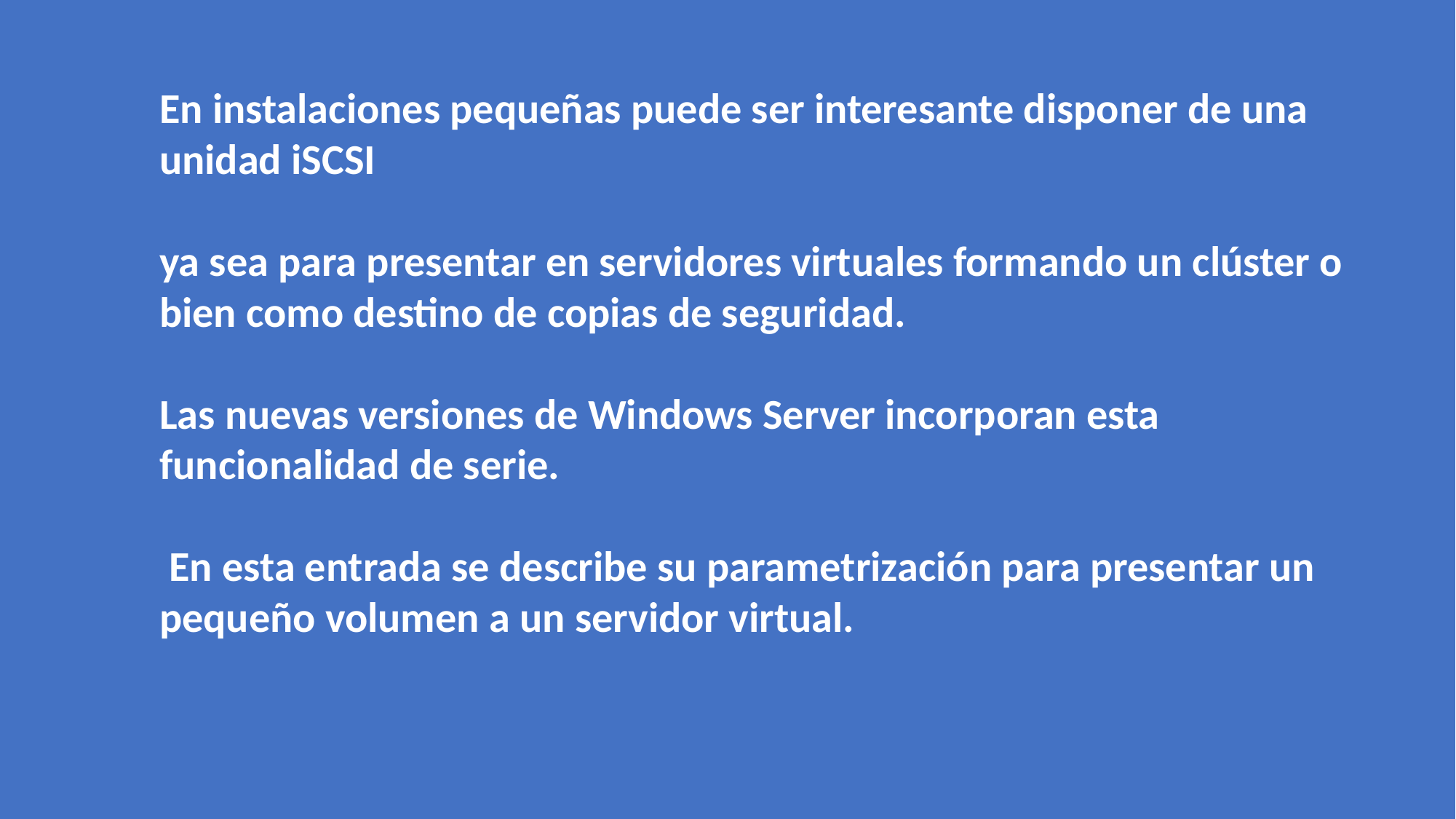

En instalaciones pequeñas puede ser interesante disponer de una unidad iSCSI

ya sea para presentar en servidores virtuales formando un clúster o bien como destino de copias de seguridad.

Las nuevas versiones de Windows Server incorporan esta funcionalidad de serie.

 En esta entrada se describe su parametrización para presentar un pequeño volumen a un servidor virtual.